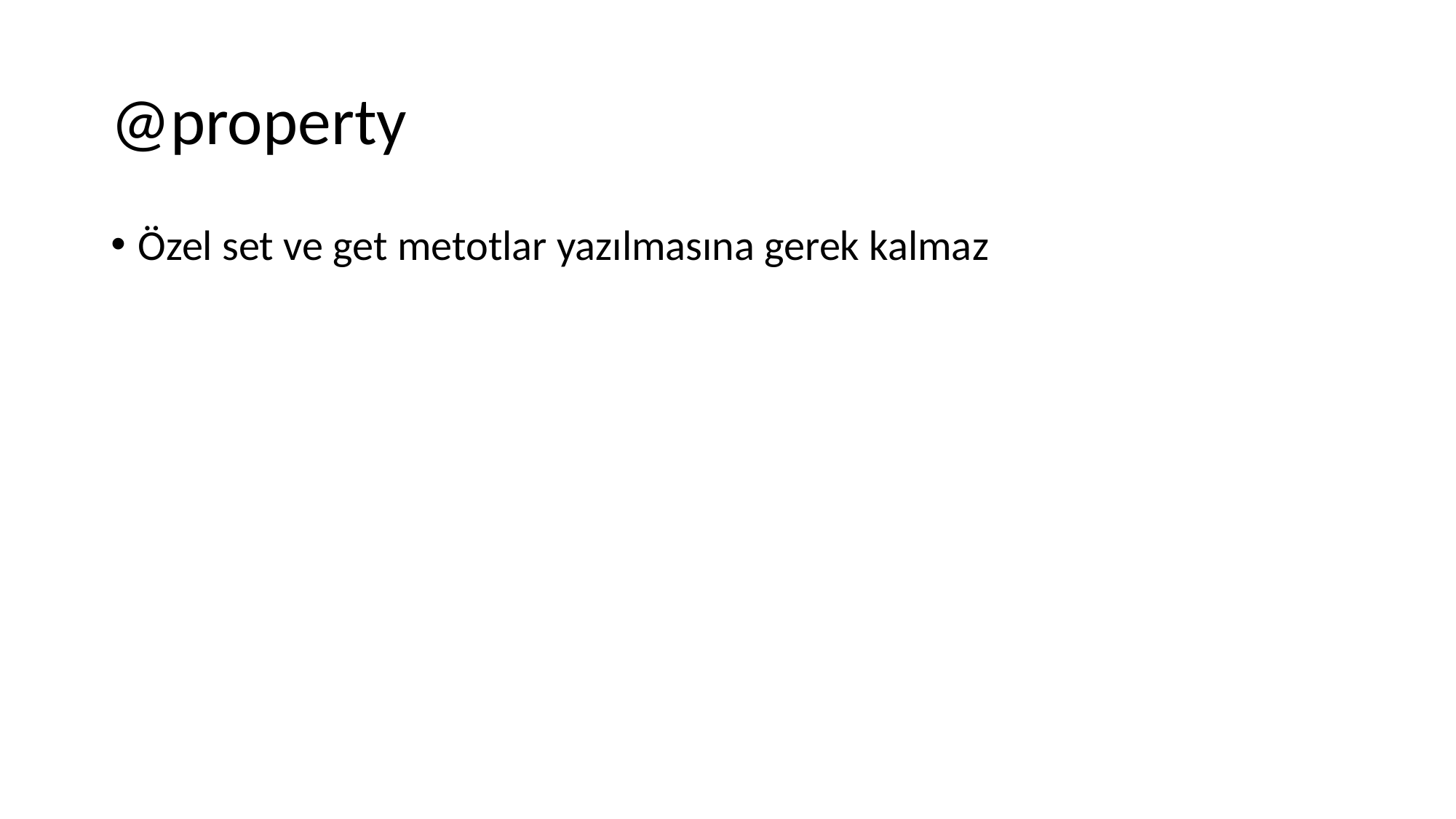

# @property
Özel set ve get metotlar yazılmasına gerek kalmaz